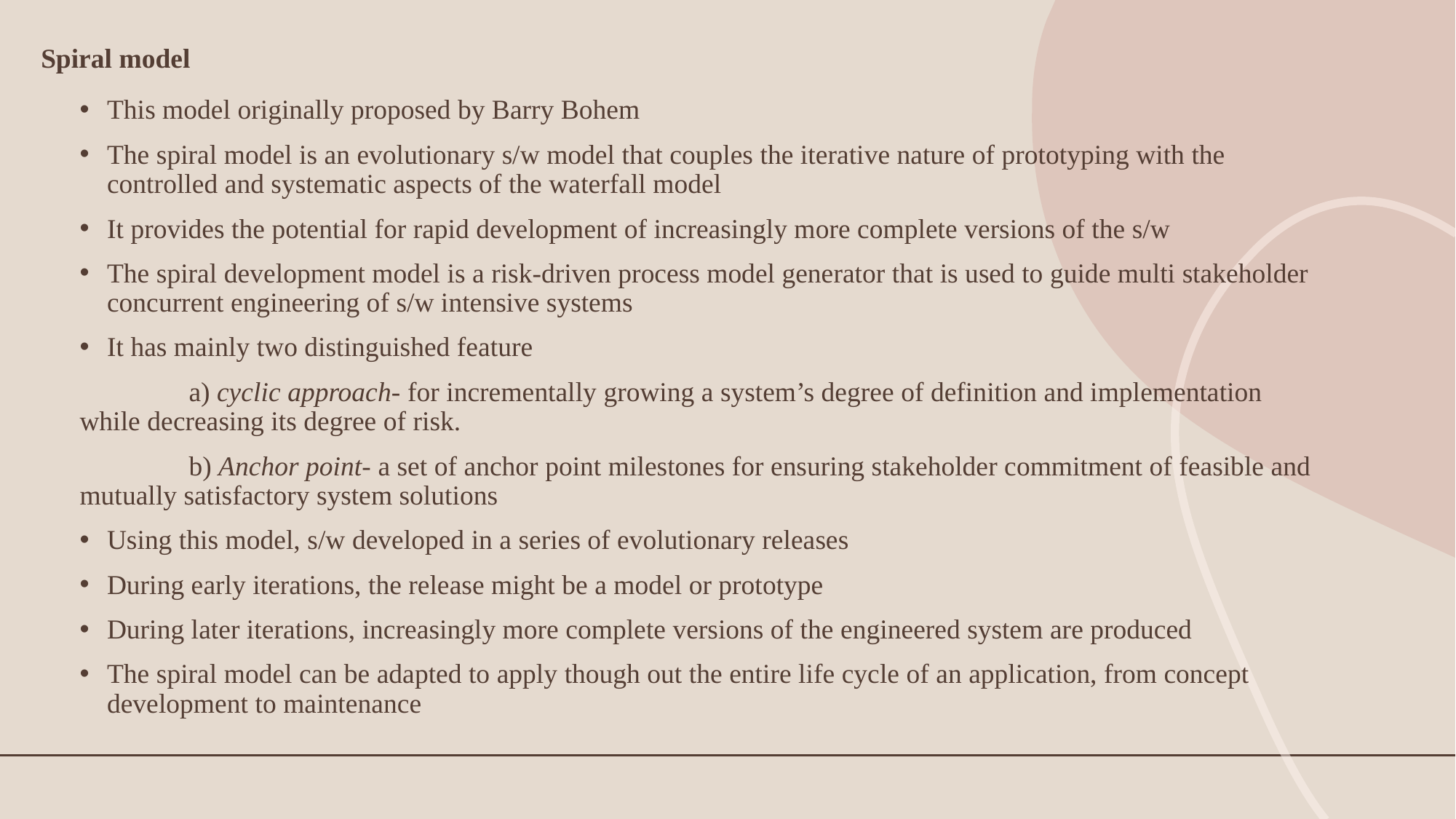

# Spiral model
This model originally proposed by Barry Bohem
The spiral model is an evolutionary s/w model that couples the iterative nature of prototyping with the controlled and systematic aspects of the waterfall model
It provides the potential for rapid development of increasingly more complete versions of the s/w
The spiral development model is a risk-driven process model generator that is used to guide multi stakeholder concurrent engineering of s/w intensive systems
It has mainly two distinguished feature
	a) cyclic approach- for incrementally growing a system’s degree of definition and implementation while decreasing its degree of risk.
	b) Anchor point- a set of anchor point milestones for ensuring stakeholder commitment of feasible and mutually satisfactory system solutions
Using this model, s/w developed in a series of evolutionary releases
During early iterations, the release might be a model or prototype
During later iterations, increasingly more complete versions of the engineered system are produced
The spiral model can be adapted to apply though out the entire life cycle of an application, from concept development to maintenance